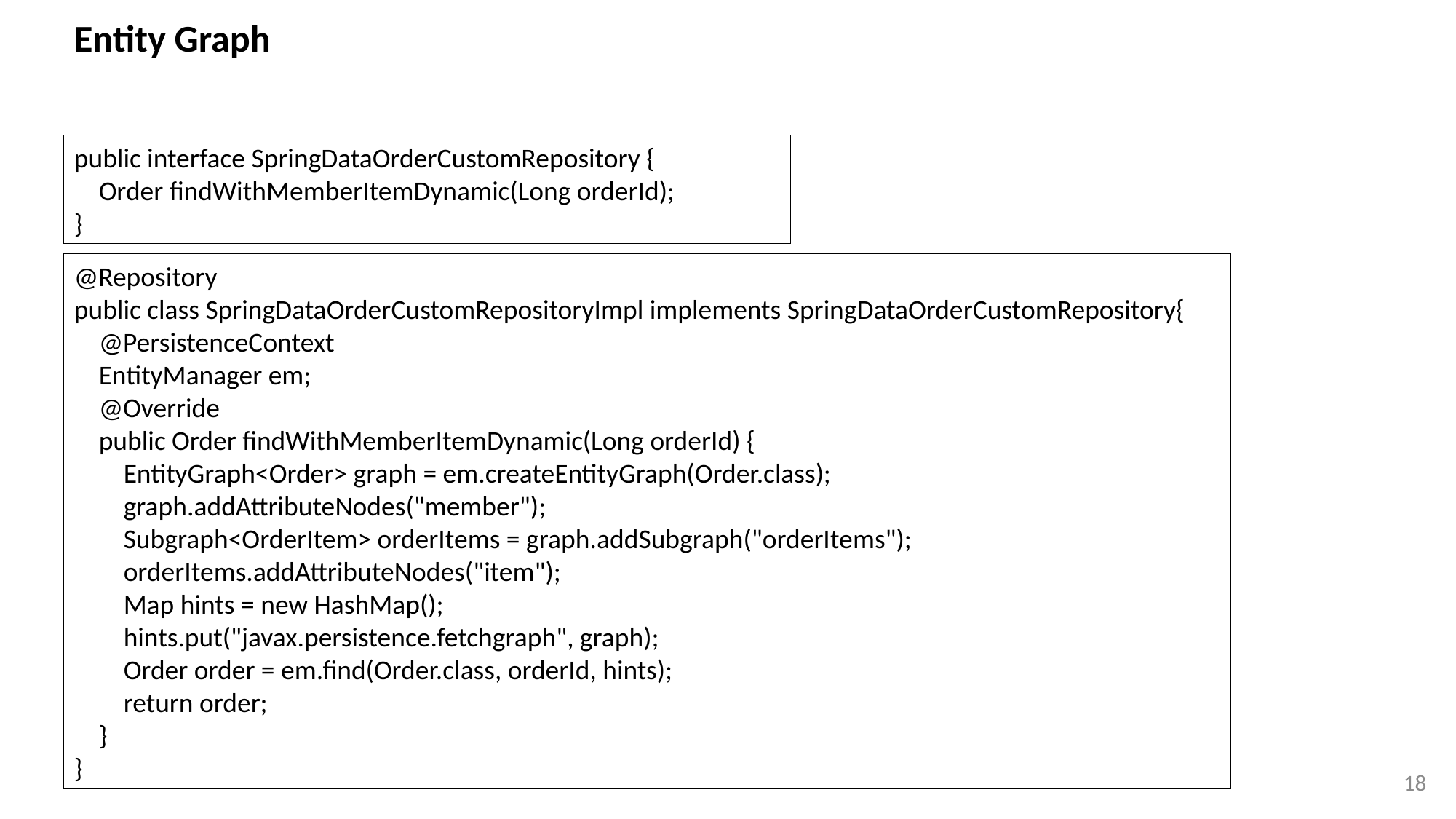

# Entity Graph
public interface SpringDataOrderCustomRepository {
    Order findWithMemberItemDynamic(Long orderId);
}
@Repository
public class SpringDataOrderCustomRepositoryImpl implements SpringDataOrderCustomRepository{
    @PersistenceContext
    EntityManager em;
    @Override
    public Order findWithMemberItemDynamic(Long orderId) {
        EntityGraph<Order> graph = em.createEntityGraph(Order.class);
        graph.addAttributeNodes("member");
        Subgraph<OrderItem> orderItems = graph.addSubgraph("orderItems");
        orderItems.addAttributeNodes("item");
        Map hints = new HashMap();
        hints.put("javax.persistence.fetchgraph", graph);
        Order order = em.find(Order.class, orderId, hints);
        return order;
    }
}
18